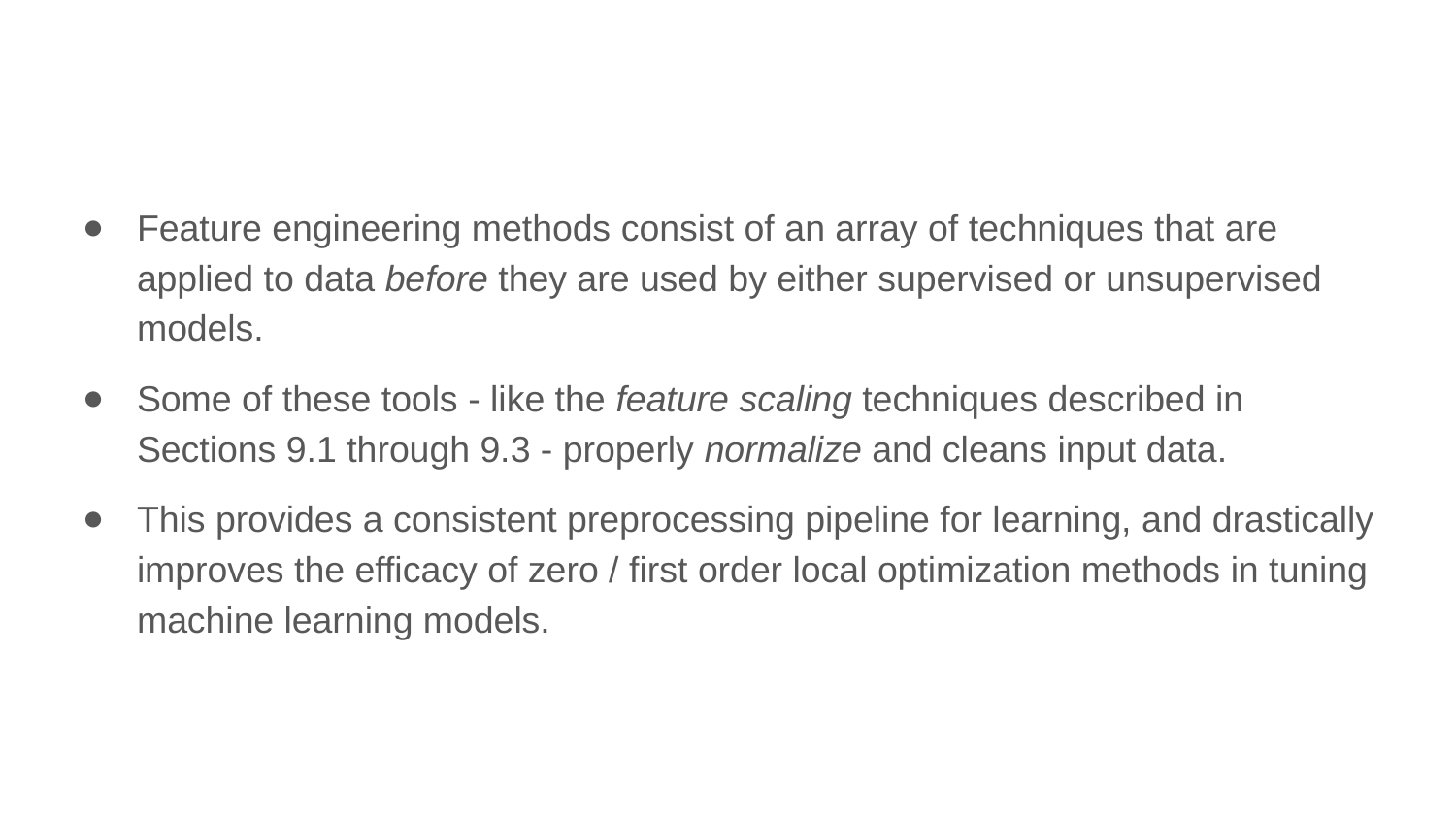

Feature engineering methods consist of an array of techniques that are applied to data before they are used by either supervised or unsupervised models.
Some of these tools - like the feature scaling techniques described in Sections 9.1 through 9.3 - properly normalize and cleans input data.
This provides a consistent preprocessing pipeline for learning, and drastically improves the efficacy of zero / first order local optimization methods in tuning machine learning models.